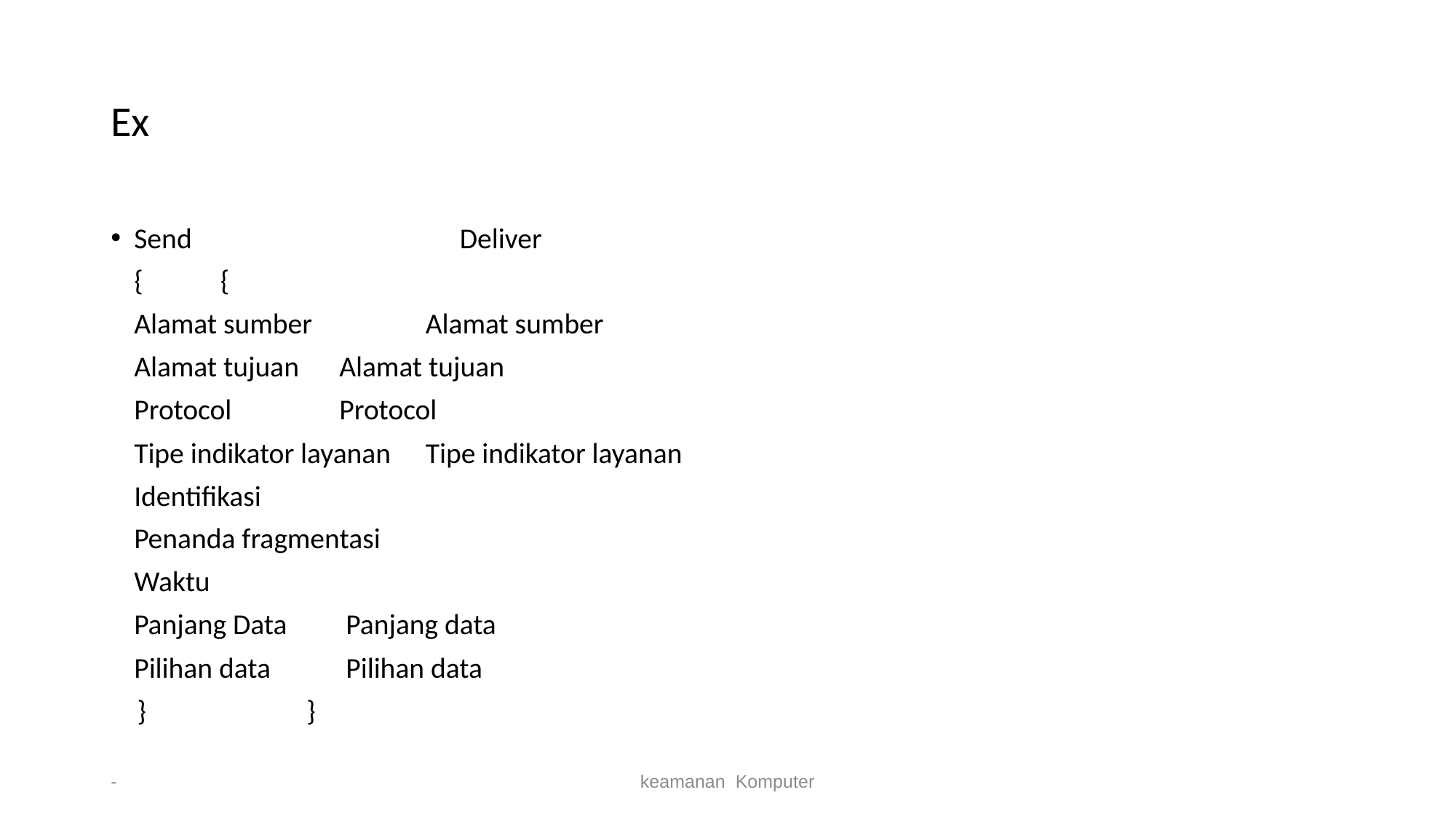

# Ex
Send                                         Deliver
	{					{
		Alamat sumber		     Alamat sumber
		Alamat tujuan		     Alamat tujuan
		Protocol			     Protocol
		Tipe indikator layanan	     Tipe indikator layanan
		Identifikasi
		Penanda fragmentasi
		Waktu
		Panjang Data		      Panjang data
		Pilihan data			      Pilihan data
    } 		   			}

-
keamanan  Komputer